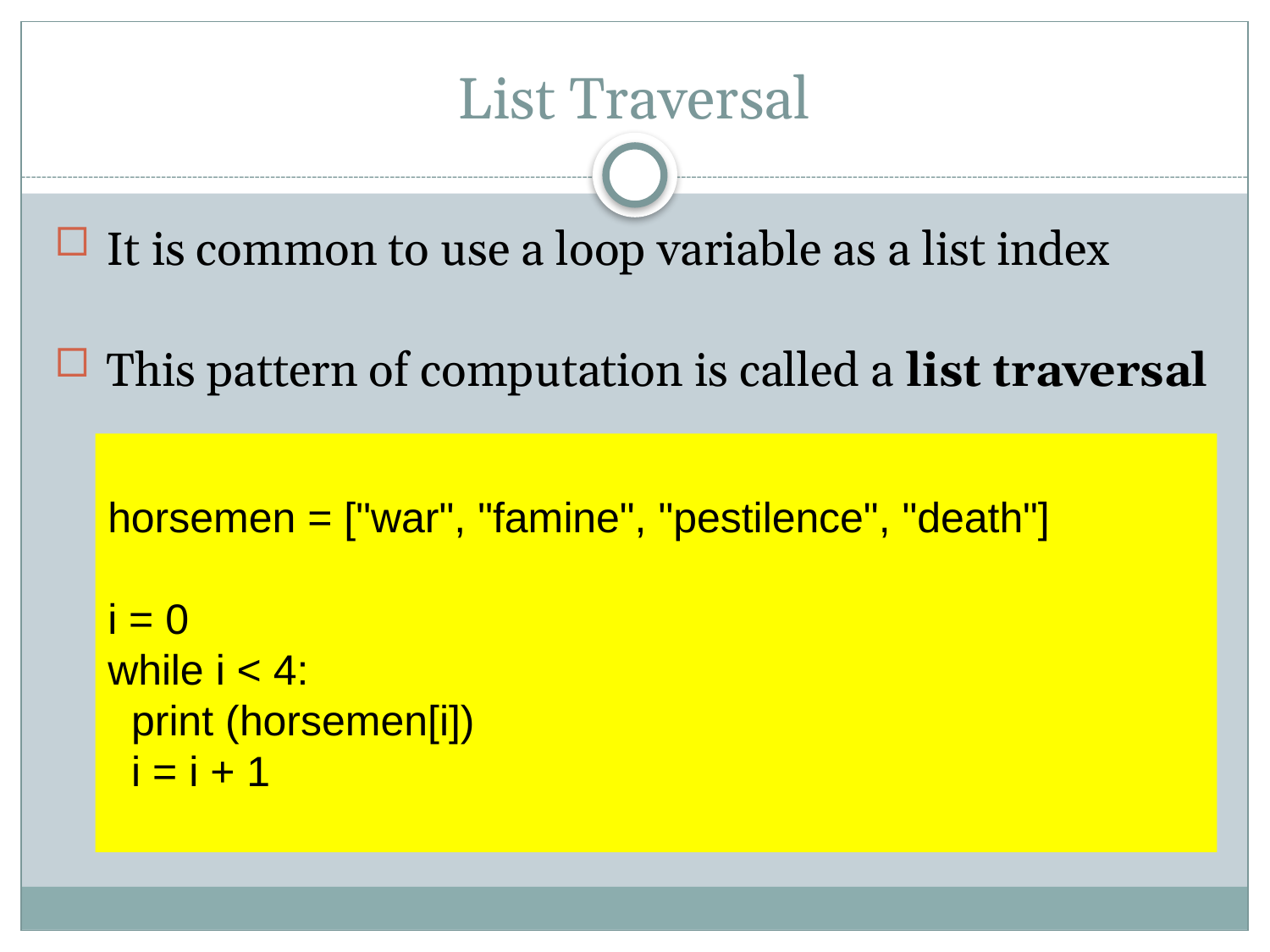

# List Traversal
 It is common to use a loop variable as a list index
 This pattern of computation is called a list traversal

horsemen = ["war", "famine", "pestilence", "death"]
i = 0
while i < 4:
  print (horsemen[i])
  i = i + 1